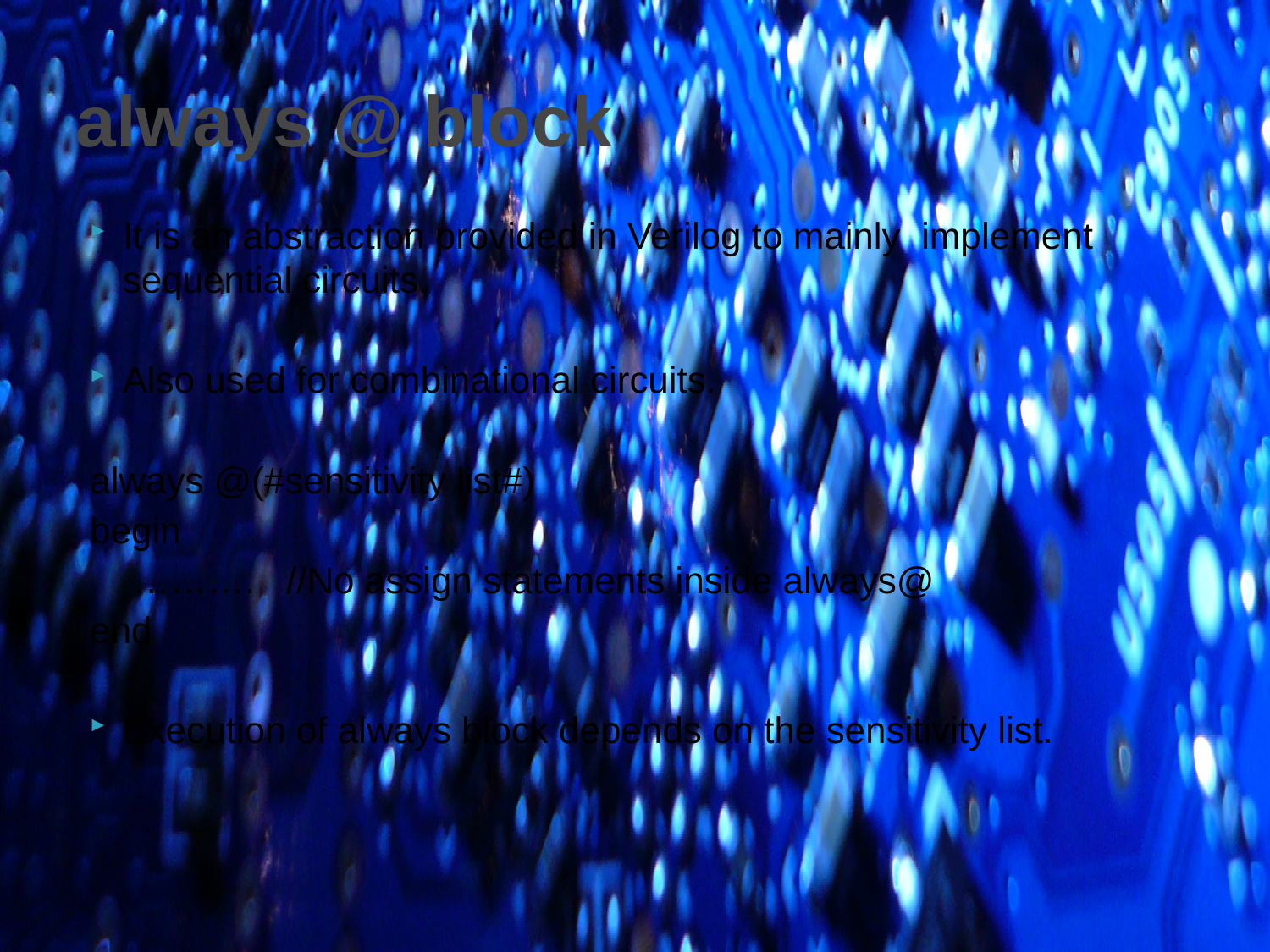

# always @ block
It is an abstraction provided in Verilog to mainly  implement sequential circuits.

Also used for combinational circuits.

always @(#sensitivity list#)
begin
	 ……….   //No assign statements inside always@
end

Execution of always block depends on the sensitivity list.